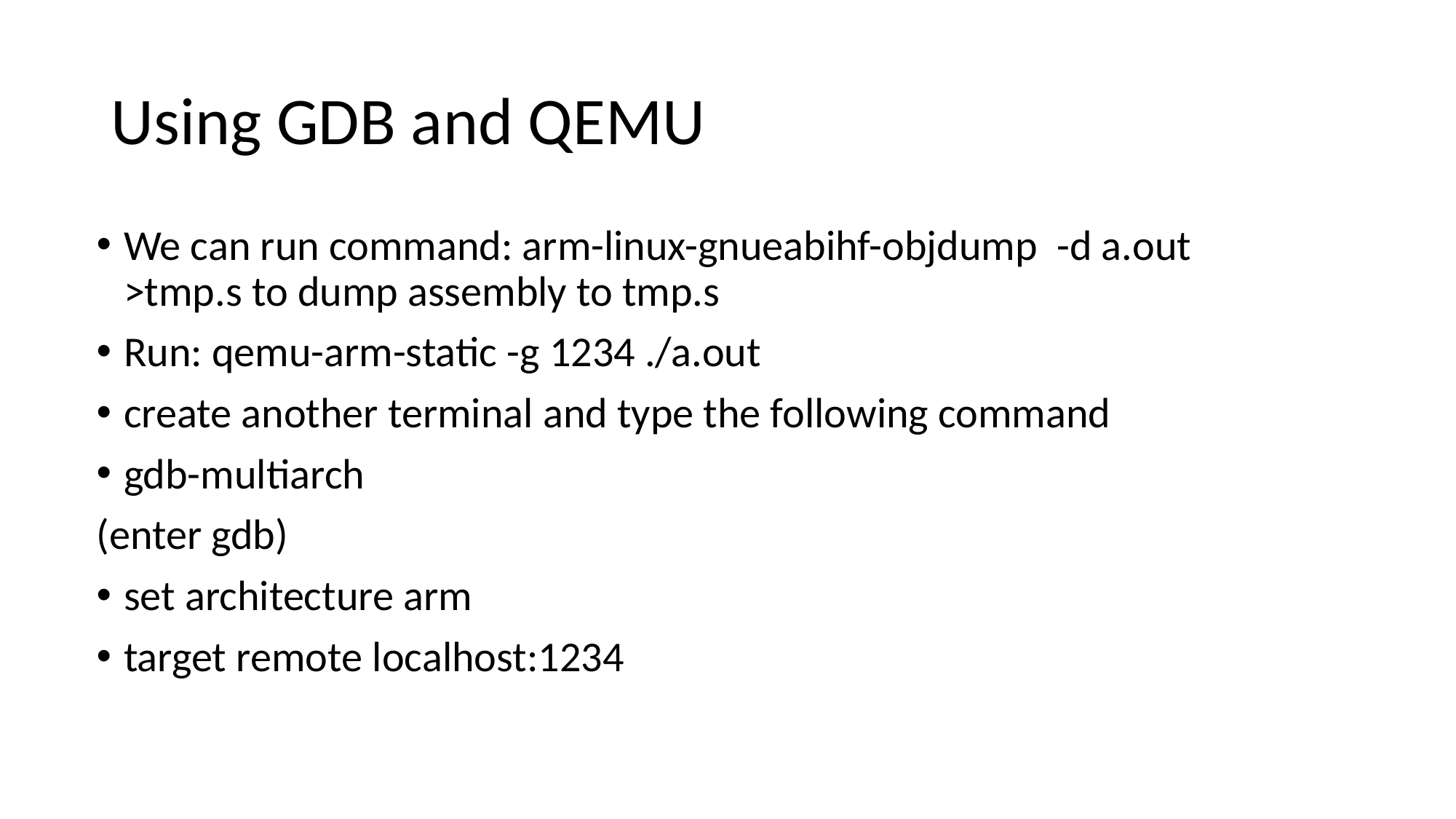

# Using GDB and QEMU
We can run command: arm-linux-gnueabihf-objdump  -d a.out >tmp.s to dump assembly to tmp.s
Run: qemu-arm-static -g 1234 ./a.out
create another terminal and type the following command
gdb-multiarch
(enter gdb)
set architecture arm
target remote localhost:1234